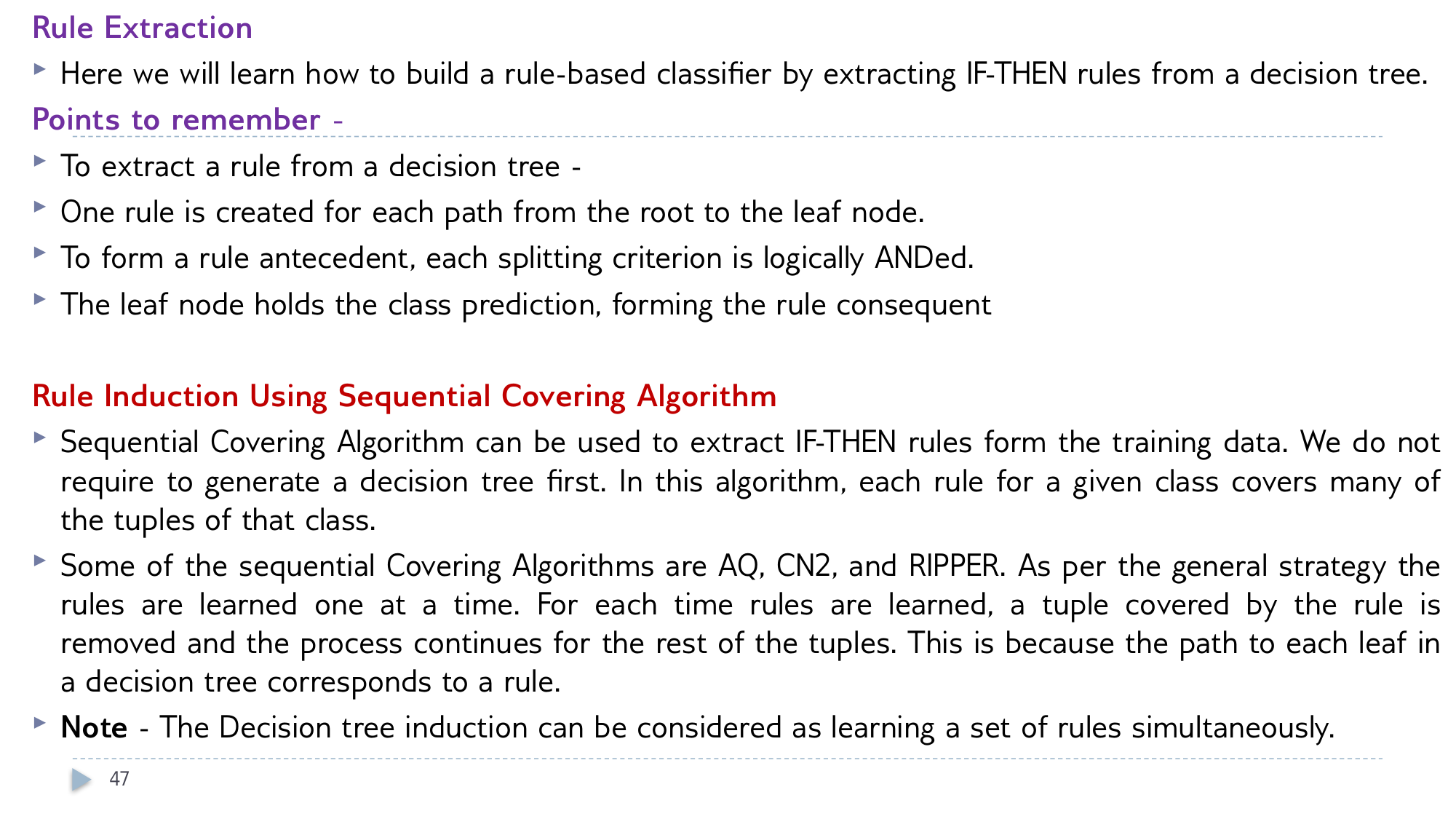

Rule Extraction
Here we will learn how to build a rule-based classifier by extracting IF-THEN rules from a decision tree.
Points to remember −
To extract a rule from a decision tree −
One rule is created for each path from the root to the leaf node.
To form a rule antecedent, each splitting criterion is logically ANDed.
The leaf node holds the class prediction, forming the rule consequent

Rule Induction Using Sequential Covering Algorithm
Sequential Covering Algorithm can be used to extract IF-THEN rules form the training data. We do not require to generate a decision tree first. In this algorithm, each rule for a given class covers many of the tuples of that class.
Some of the sequential Covering Algorithms are AQ, CN2, and RIPPER. As per the general strategy the rules are learned one at a time. For each time rules are learned, a tuple covered by the rule is removed and the process continues for the rest of the tuples. This is because the path to each leaf in a decision tree corresponds to a rule.
Note − The Decision tree induction can be considered as learning a set of rules simultaneously.

47